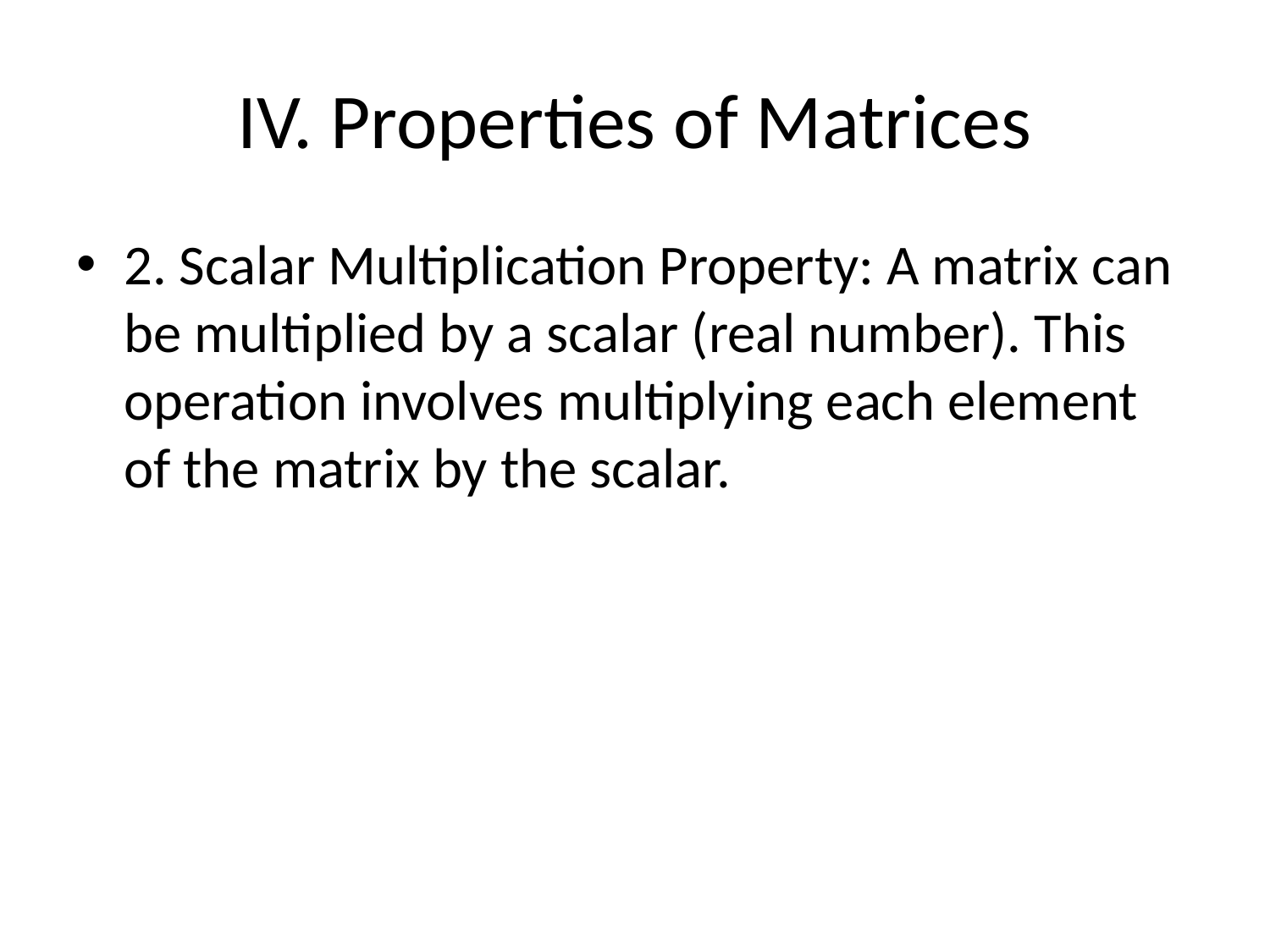

# IV. Properties of Matrices
2. Scalar Multiplication Property: A matrix can be multiplied by a scalar (real number). This operation involves multiplying each element of the matrix by the scalar.